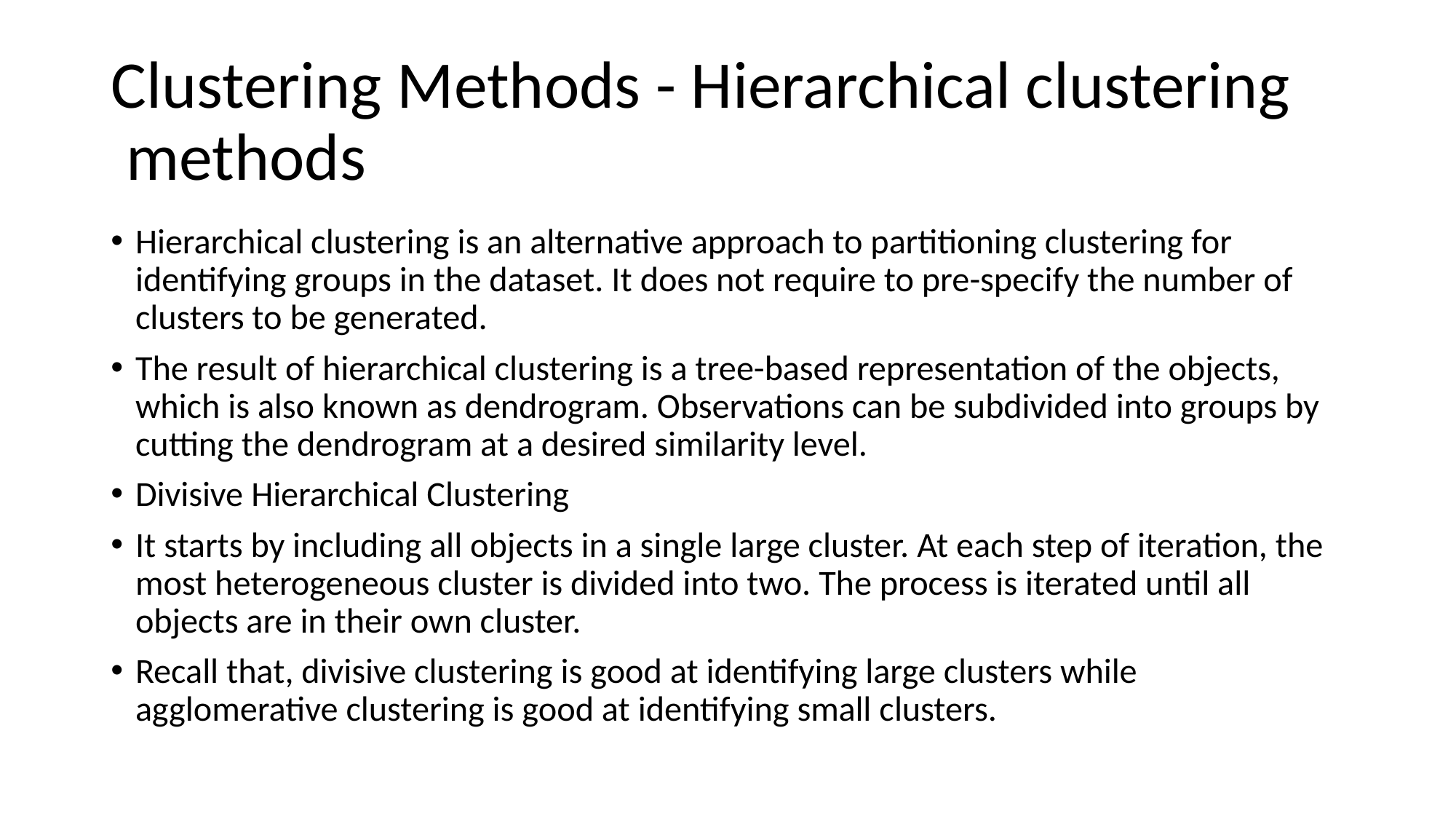

# Clustering Methods - Hierarchical clustering methods
Hierarchical clustering is an alternative approach to partitioning clustering for identifying groups in the dataset. It does not require to pre-specify the number of clusters to be generated.
The result of hierarchical clustering is a tree-based representation of the objects, which is also known as dendrogram. Observations can be subdivided into groups by cutting the dendrogram at a desired similarity level.
Divisive Hierarchical Clustering
It starts by including all objects in a single large cluster. At each step of iteration, the most heterogeneous cluster is divided into two. The process is iterated until all objects are in their own cluster.
Recall that, divisive clustering is good at identifying large clusters while agglomerative clustering is good at identifying small clusters.